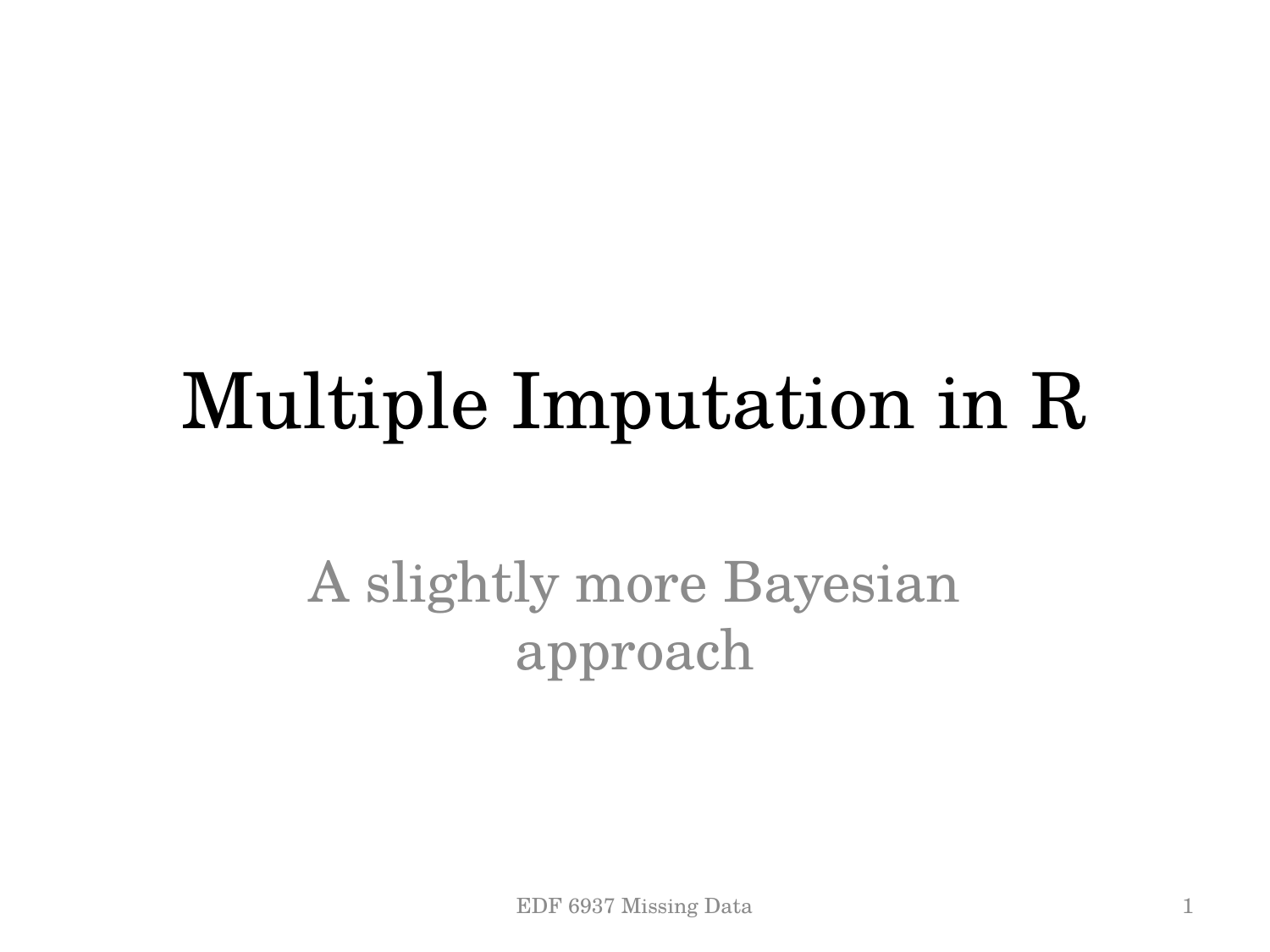

# Multiple Imputation in R
A slightly more Bayesian approach
EDF 6937 Missing Data
1